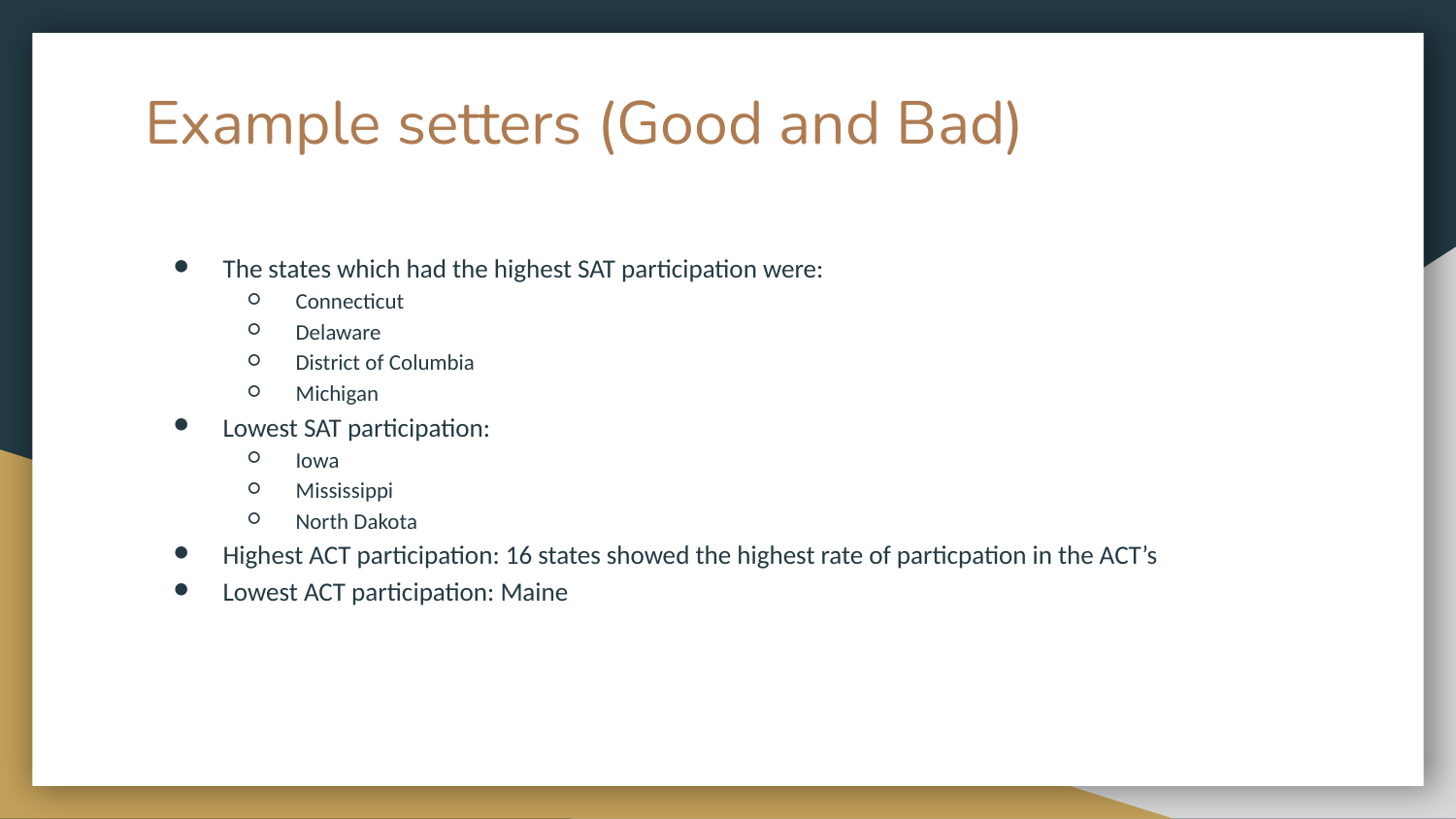

# Example setters (Good and Bad)
The states which had the highest SAT participation were:
Connecticut
Delaware
District of Columbia
Michigan
Lowest SAT participation:
Iowa
Mississippi
North Dakota
Highest ACT participation: 16 states showed the highest rate of particpation in the ACT’s
Lowest ACT participation: Maine